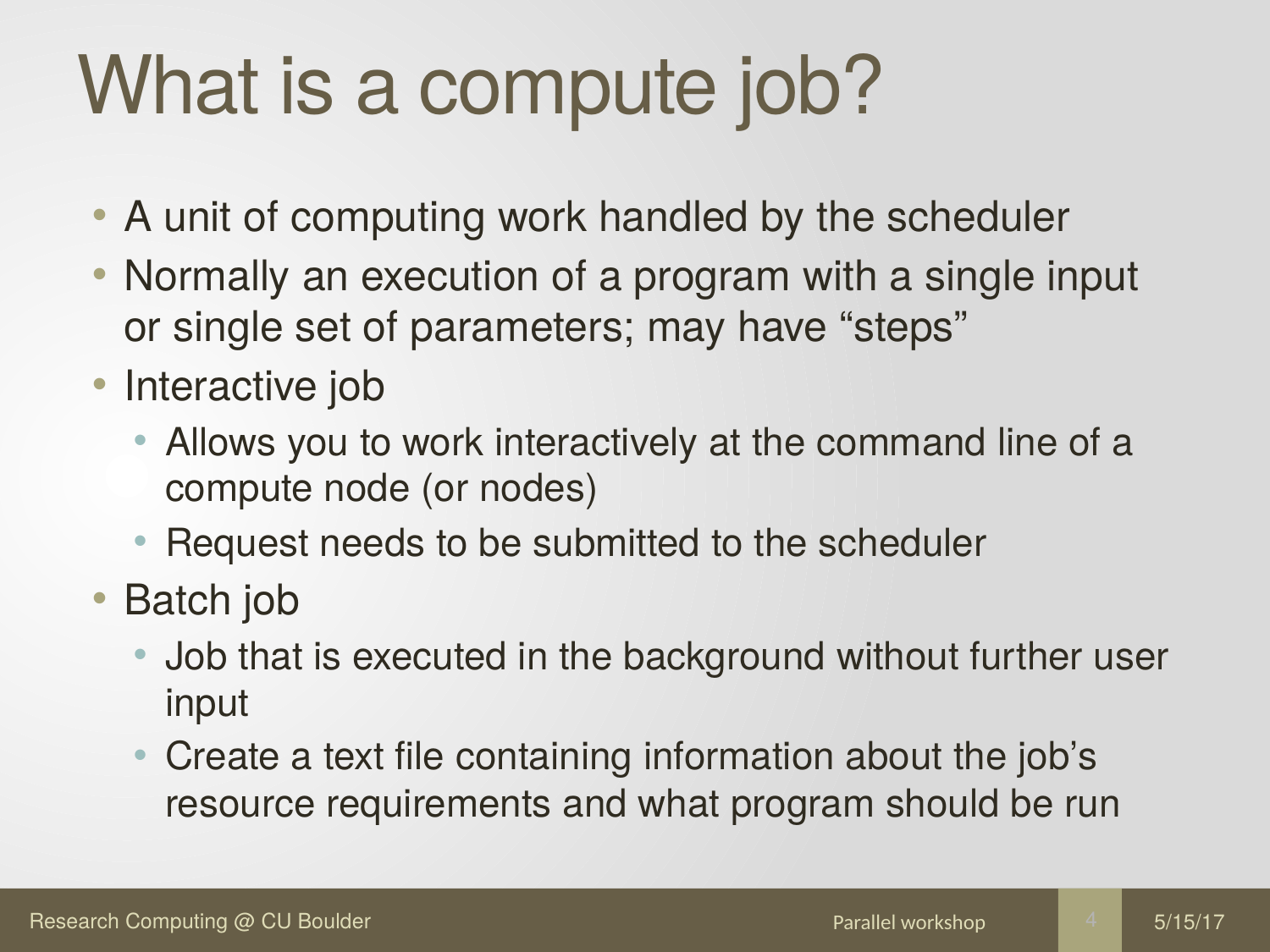

# What is a compute job?
A unit of computing work handled by the scheduler
Normally an execution of a program with a single input or single set of parameters; may have “steps”
Interactive job
Allows you to work interactively at the command line of a compute node (or nodes)
Request needs to be submitted to the scheduler
Batch job
Job that is executed in the background without further user input
Create a text file containing information about the job’s resource requirements and what program should be run
Parallel workshop
5/15/17
4